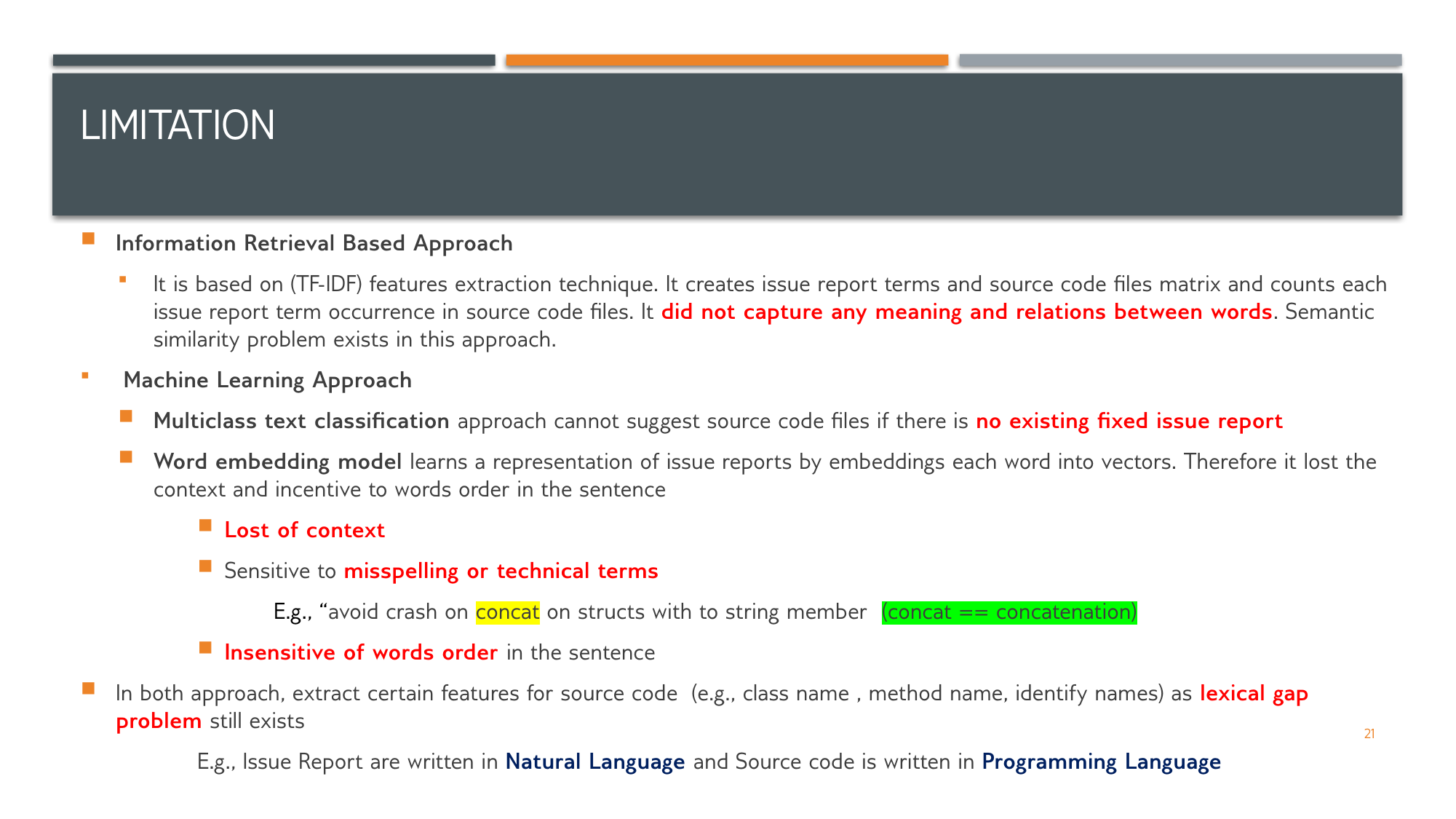

# Limitation
Information Retrieval Based Approach
It is based on (TF-IDF) features extraction technique. It creates issue report terms and source code files matrix and counts each issue report term occurrence in source code files. It did not capture any meaning and relations between words. Semantic similarity problem exists in this approach.
 Machine Learning Approach
Multiclass text classification approach cannot suggest source code files if there is no existing fixed issue report
Word embedding model learns a representation of issue reports by embeddings each word into vectors. Therefore it lost the context and incentive to words order in the sentence
Lost of context
Sensitive to misspelling or technical terms
E.g., “avoid crash on concat on structs with to string member  (concat == concatenation)
Insensitive of words order in the sentence
In both approach, extract certain features for source code  (e.g., class name , method name, identify names) as lexical gap problem still exists
E.g., Issue Report are written in Natural Language and Source code is written in Programming Language

21